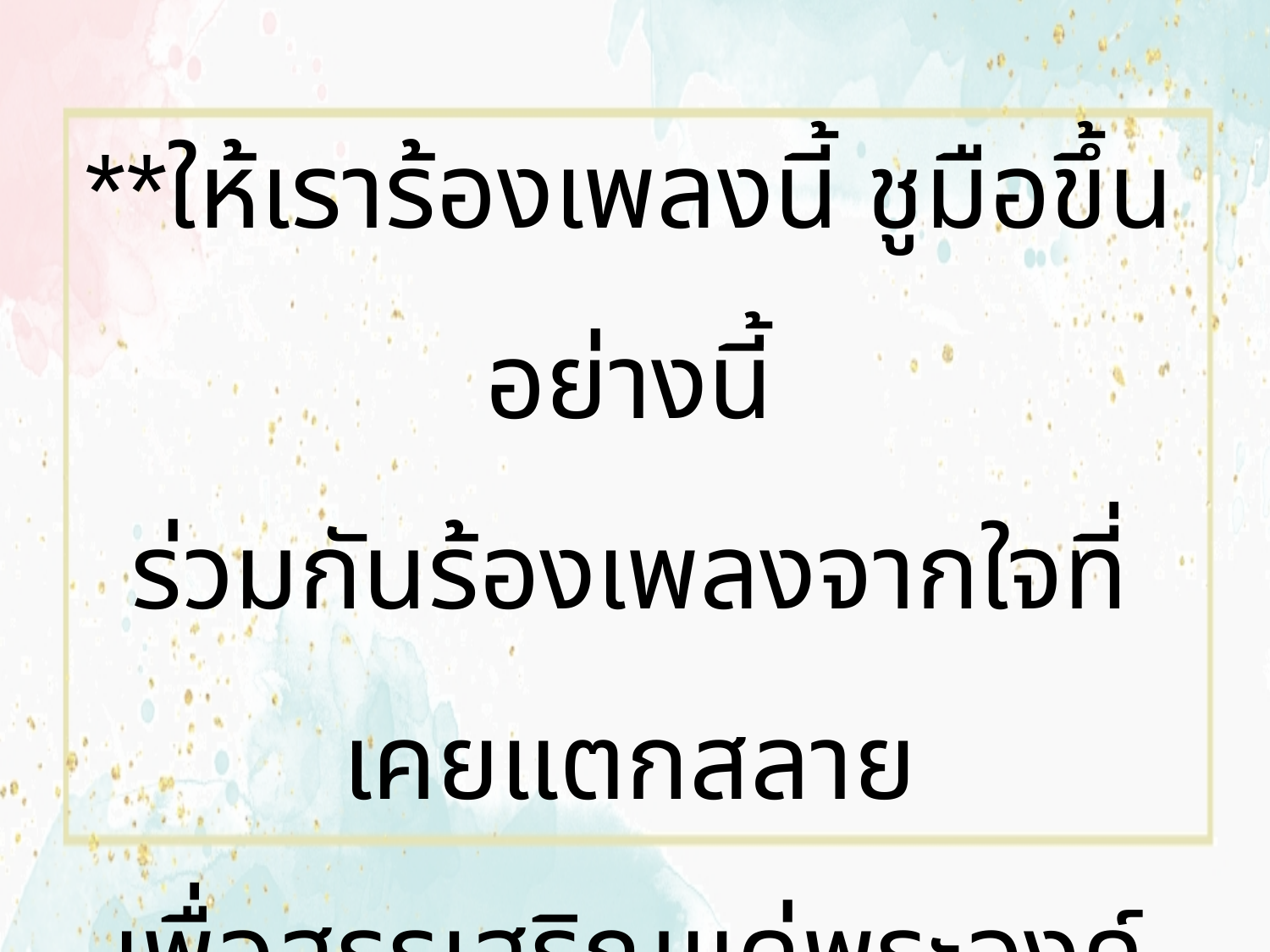

**ให้เราร้องเพลงนี้ ชูมือขึ้นอย่างนี้
ร่วมกันร้องเพลงจากใจที่เคยแตกสลาย
เพื่อสรรเสริญแด่พระองค์
ผู้มีความรักมั่นคง